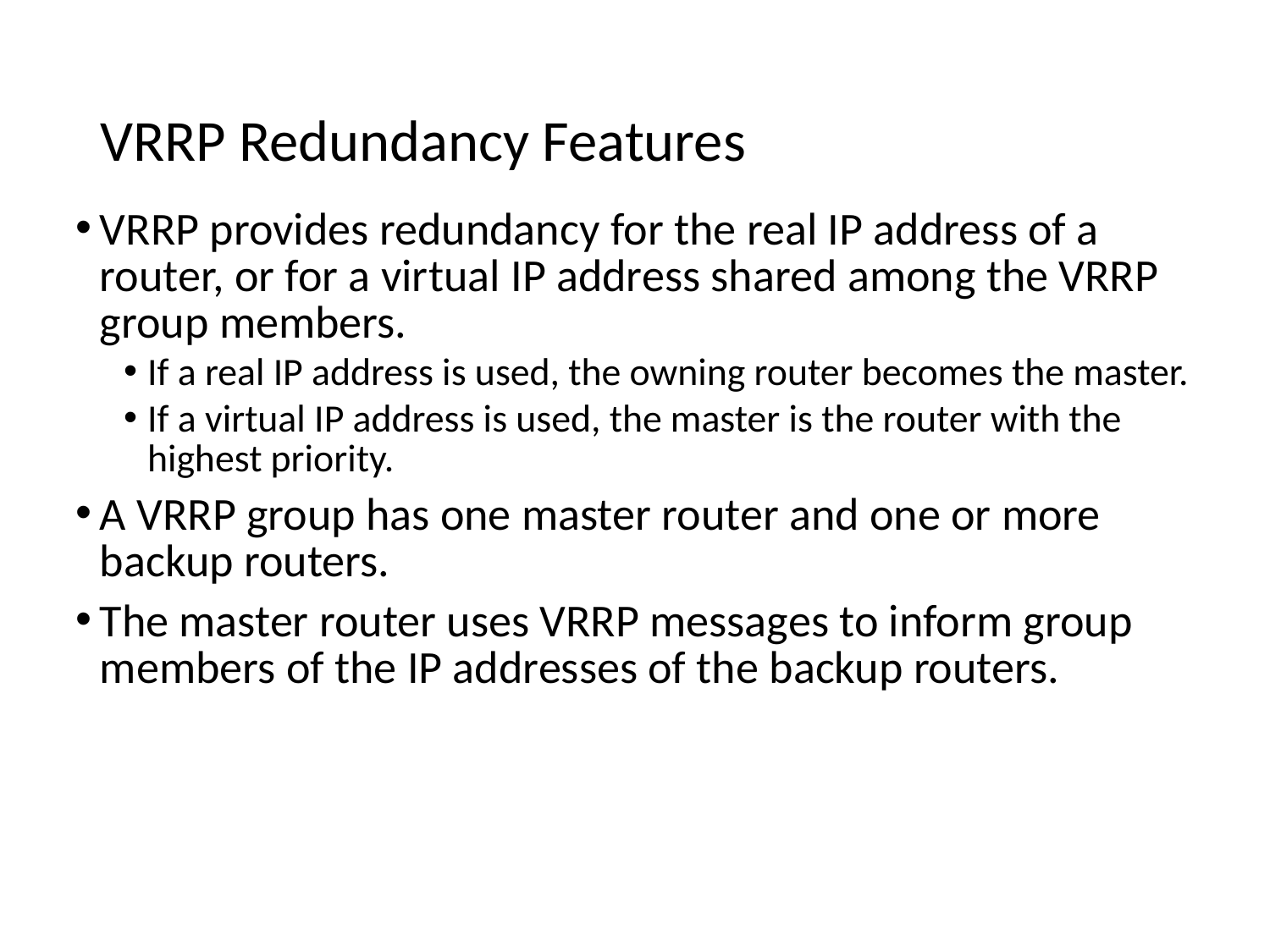

# VRRP Redundancy Features
VRRP provides redundancy for the real IP address of a router, or for a virtual IP address shared among the VRRP group members.
If a real IP address is used, the owning router becomes the master.
If a virtual IP address is used, the master is the router with the highest priority.
A VRRP group has one master router and one or more backup routers.
The master router uses VRRP messages to inform group members of the IP addresses of the backup routers.